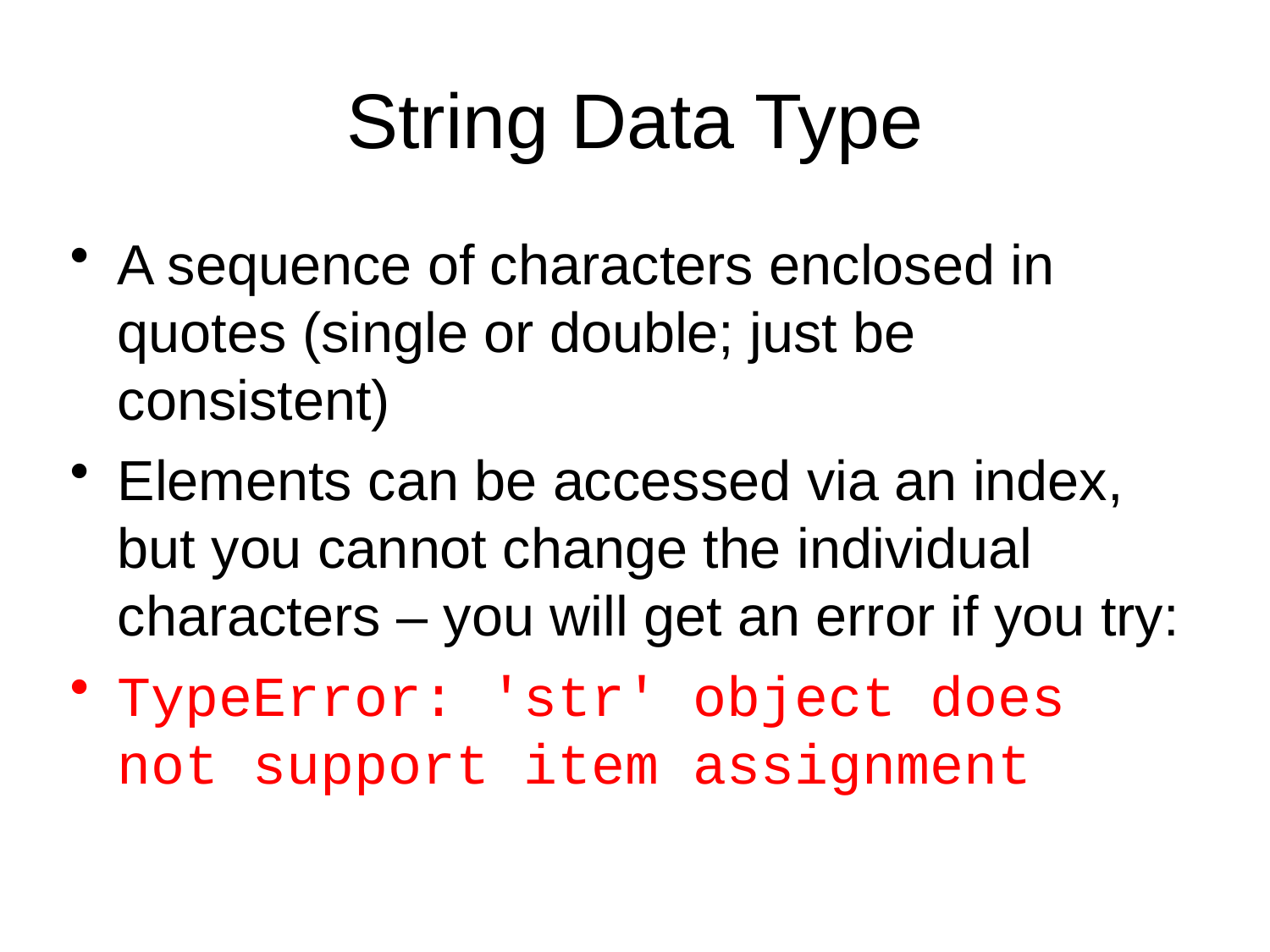

String Data Type
A sequence of characters enclosed in quotes (single or double; just be consistent)
Elements can be accessed via an index, but you cannot change the individual characters – you will get an error if you try:
TypeError: 'str' object does not support item assignment
33